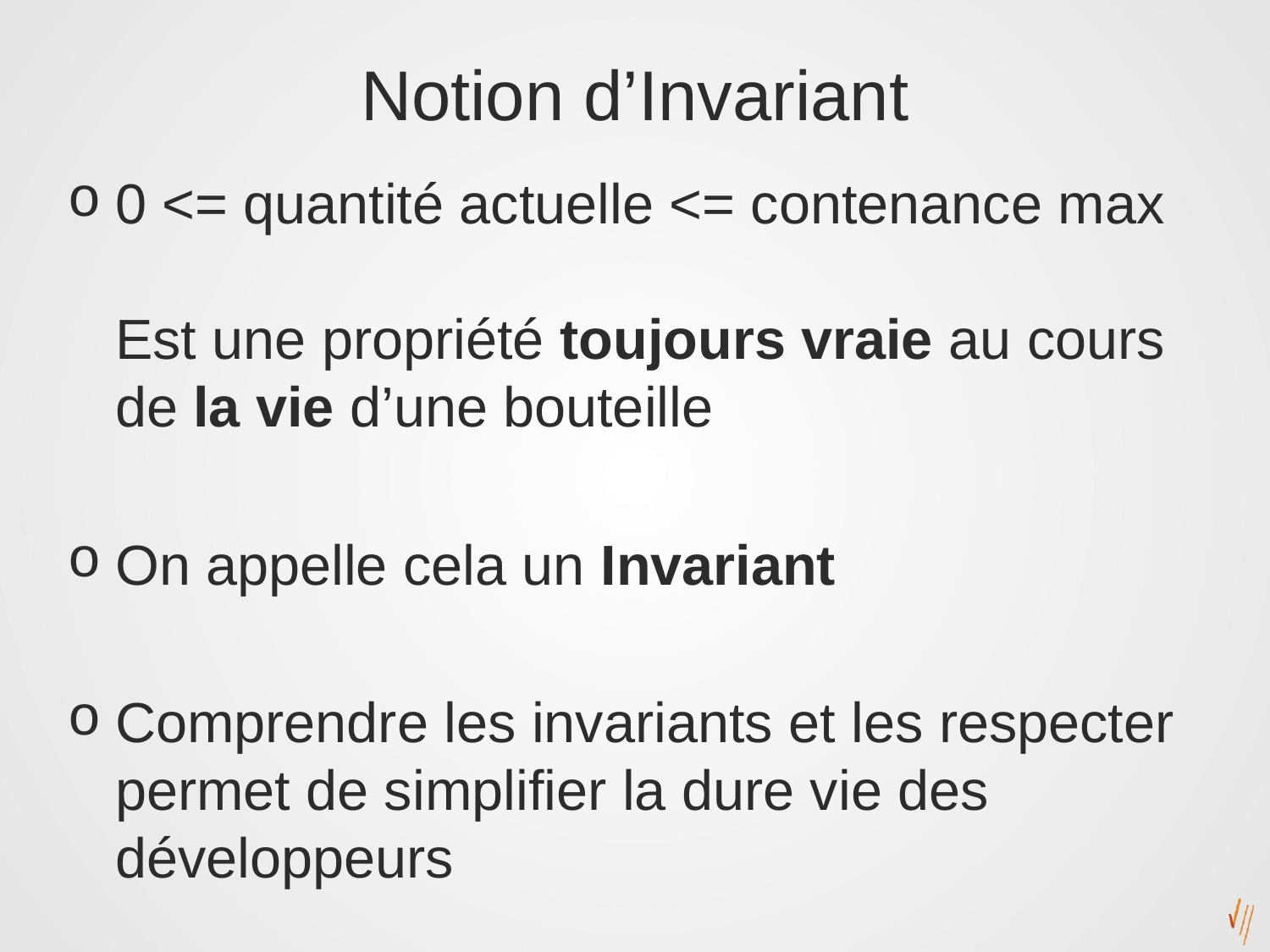

# Notion d’Invariant
0 <= quantité actuelle <= contenance max
Est une propriété toujours vraie au cours de la vie d’une bouteille

On appelle cela un Invariant

Comprendre les invariants et les respecter permet de simplifier la dure vie des développeurs